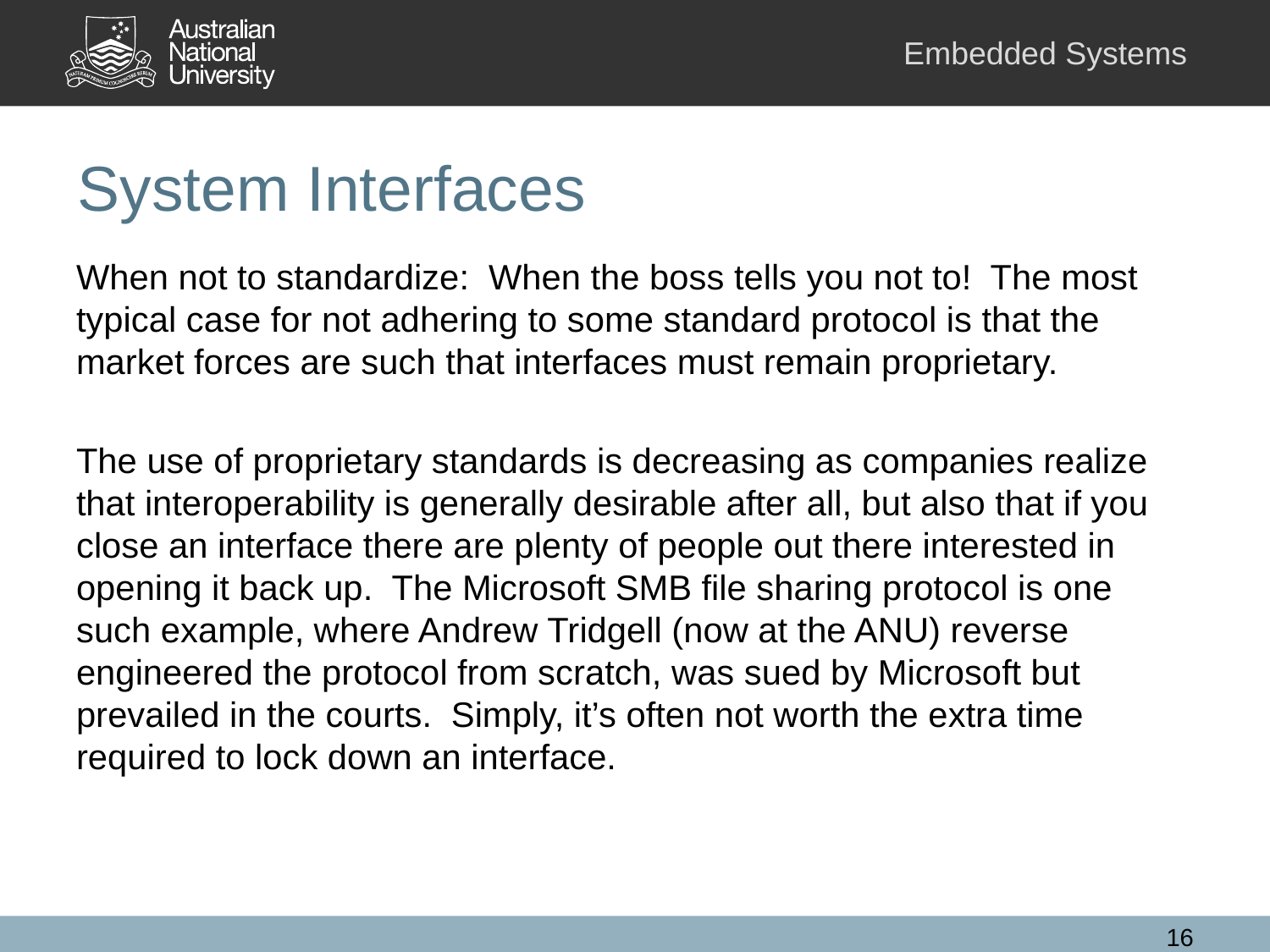

# System Interfaces
When not to standardize:  When the boss tells you not to!  The most typical case for not adhering to some standard protocol is that the market forces are such that interfaces must remain proprietary.

The use of proprietary standards is decreasing as companies realize that interoperability is generally desirable after all, but also that if you close an interface there are plenty of people out there interested in opening it back up.  The Microsoft SMB file sharing protocol is one such example, where Andrew Tridgell (now at the ANU) reverse engineered the protocol from scratch, was sued by Microsoft but prevailed in the courts.  Simply, it’s often not worth the extra time required to lock down an interface.
16